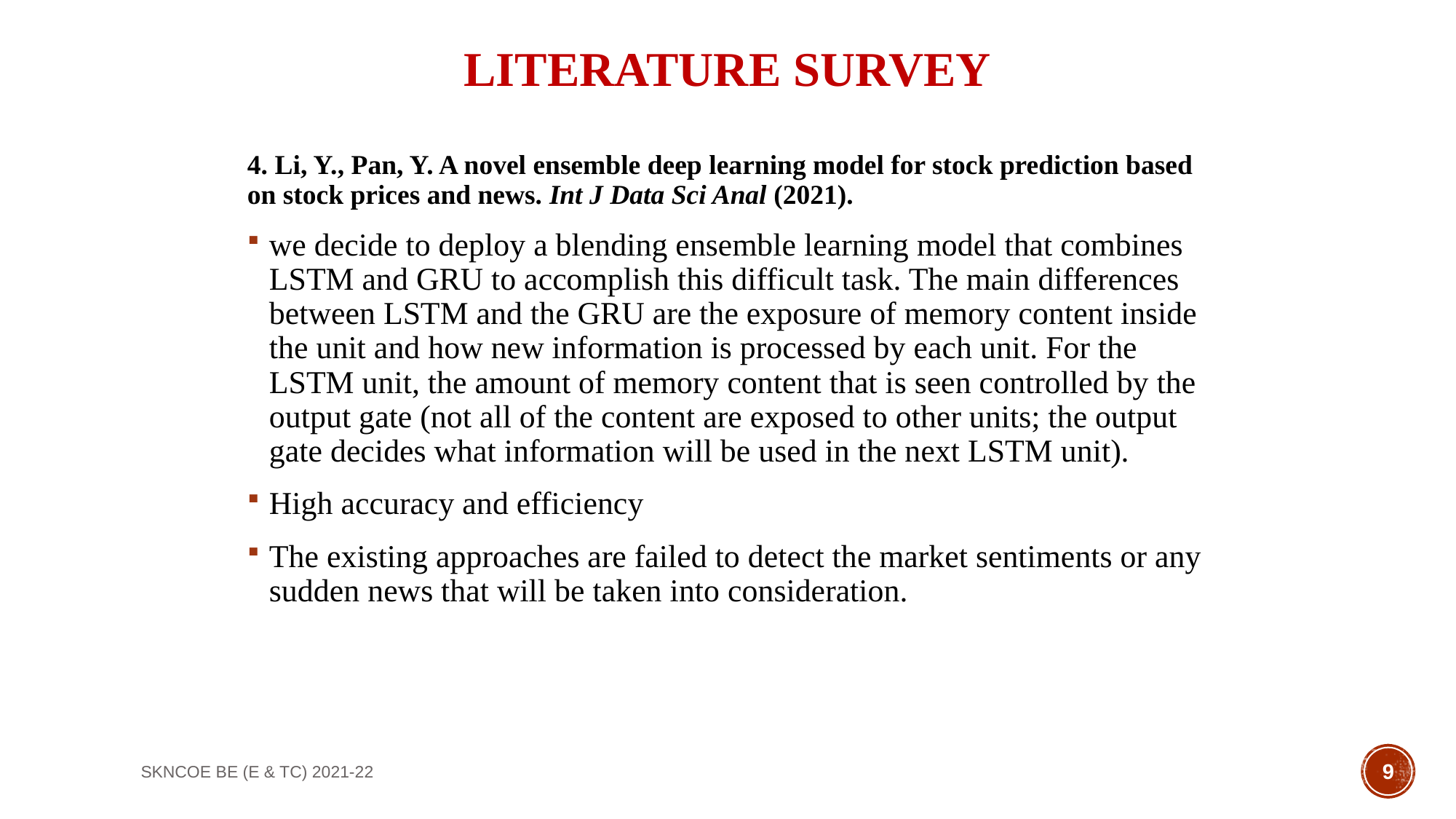

# LITERATURE SURVEY
4. Li, Y., Pan, Y. A novel ensemble deep learning model for stock prediction based on stock prices and news. Int J Data Sci Anal (2021).
we decide to deploy a blending ensemble learning model that combines LSTM and GRU to accomplish this difficult task. The main differences between LSTM and the GRU are the exposure of memory content inside the unit and how new information is processed by each unit. For the LSTM unit, the amount of memory content that is seen controlled by the output gate (not all of the content are exposed to other units; the output gate decides what information will be used in the next LSTM unit).
High accuracy and efficiency
The existing approaches are failed to detect the market sentiments or any sudden news that will be taken into consideration.

SKNCOE BE (E & TC) 2021-22
9